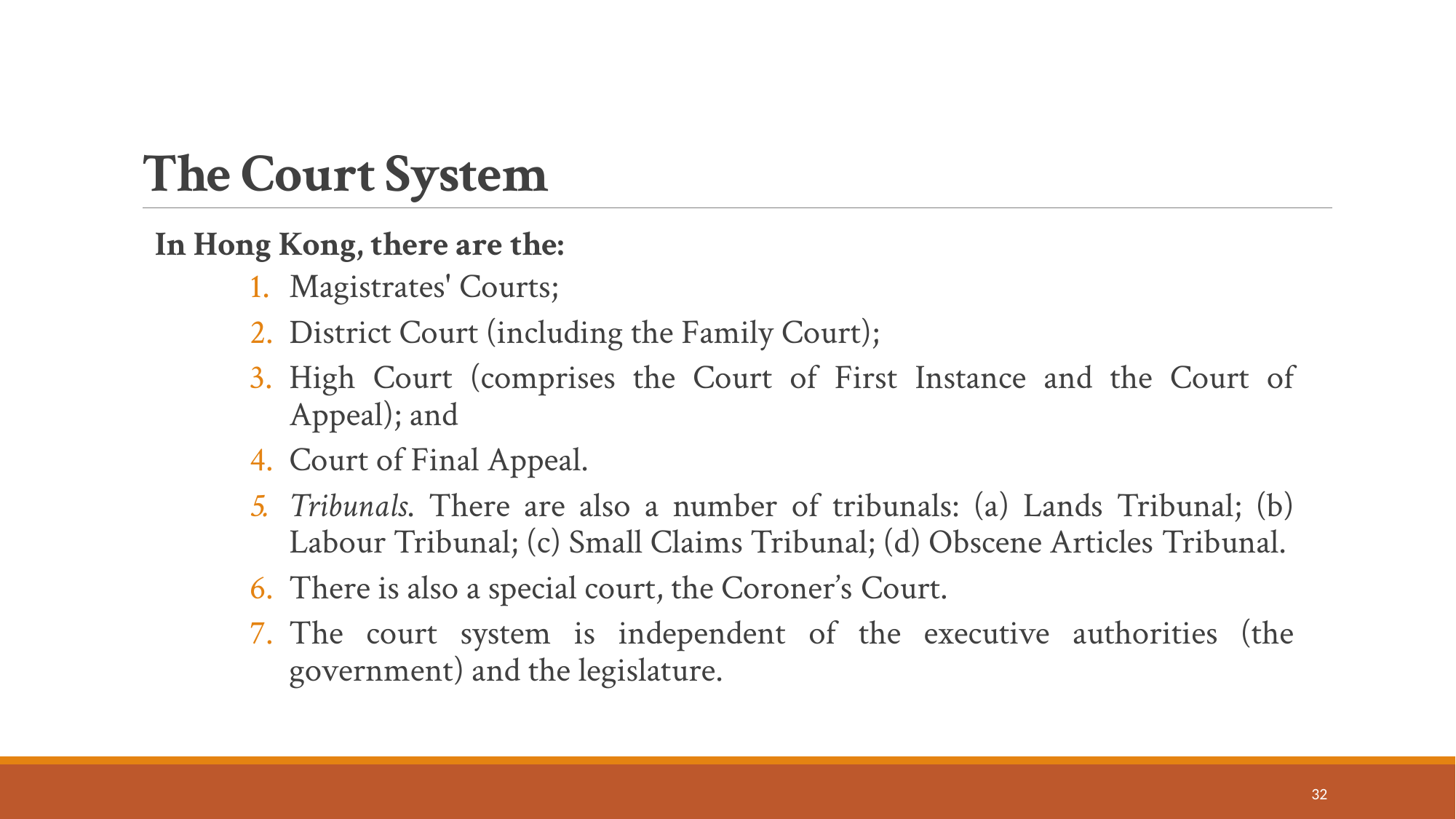

# The Court System
In Hong Kong, there are the:
Magistrates' Courts;
District Court (including the Family Court);
High Court (comprises the Court of First Instance and the Court of Appeal); and
Court of Final Appeal.
Tribunals. There are also a number of tribunals: (a) Lands Tribunal; (b) Labour Tribunal; (c) Small Claims Tribunal; (d) Obscene Articles Tribunal.
There is also a special court, the Coroner’s Court.
The court system is independent of the executive authorities (the government) and the legislature.

32